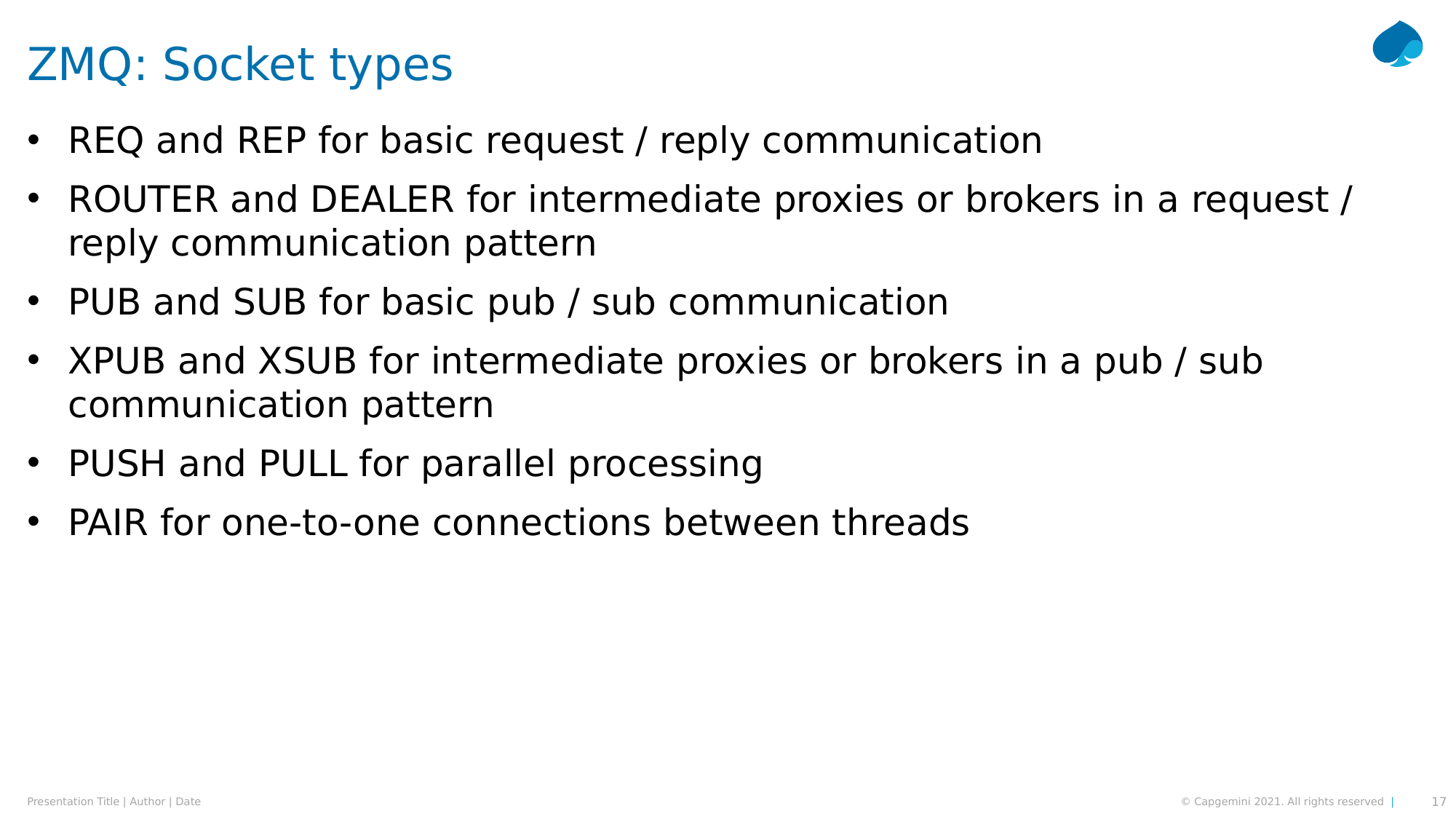

# ZMQ: Socket types
REQ and REP for basic request / reply communication
ROUTER and DEALER for intermediate proxies or brokers in a request / reply communication pattern
PUB and SUB for basic pub / sub communication
XPUB and XSUB for intermediate proxies or brokers in a pub / sub communication pattern
PUSH and PULL for parallel processing
PAIR for one-to-one connections between threads